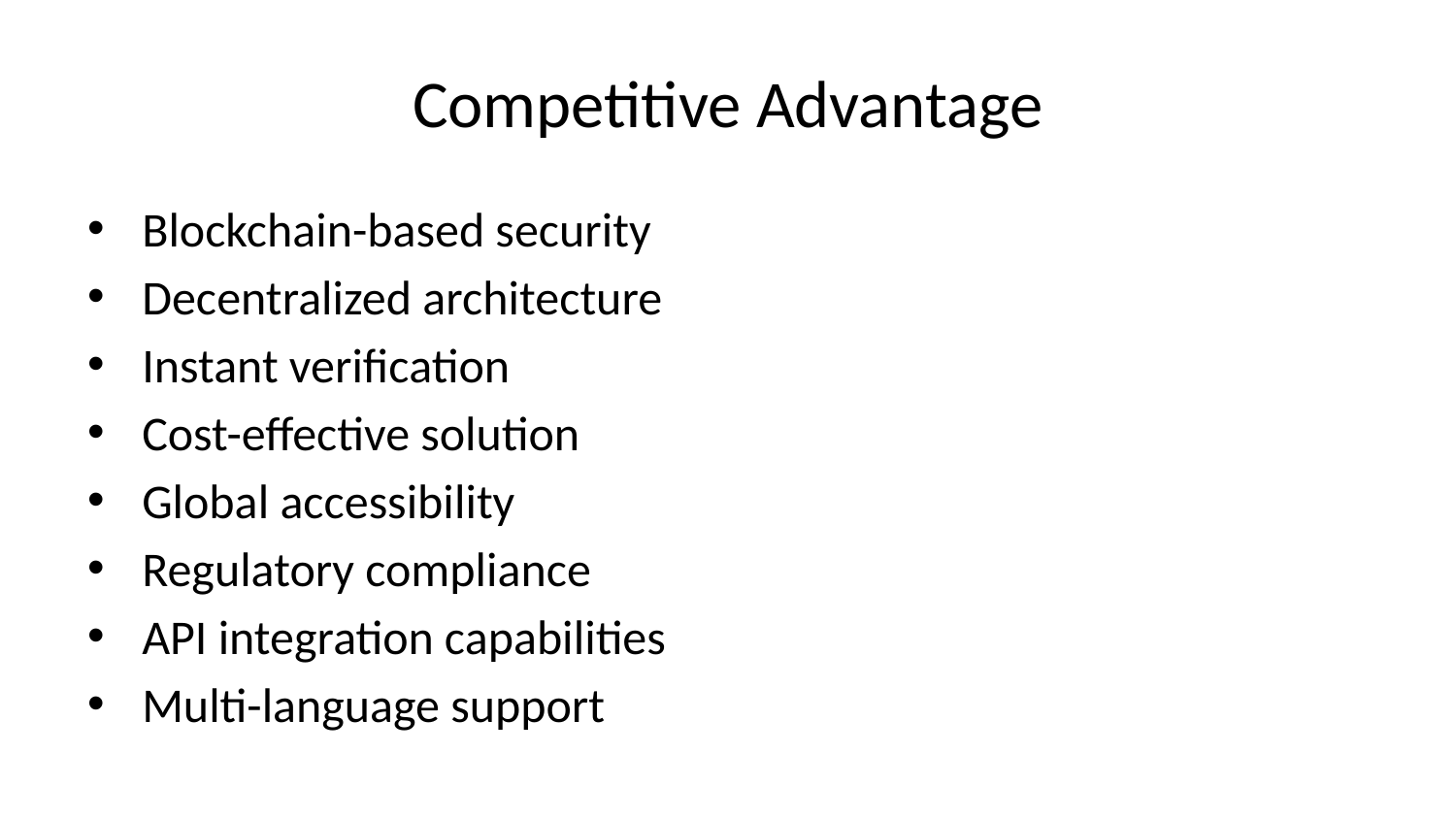

# Competitive Advantage
Blockchain-based security
Decentralized architecture
Instant verification
Cost-effective solution
Global accessibility
Regulatory compliance
API integration capabilities
Multi-language support